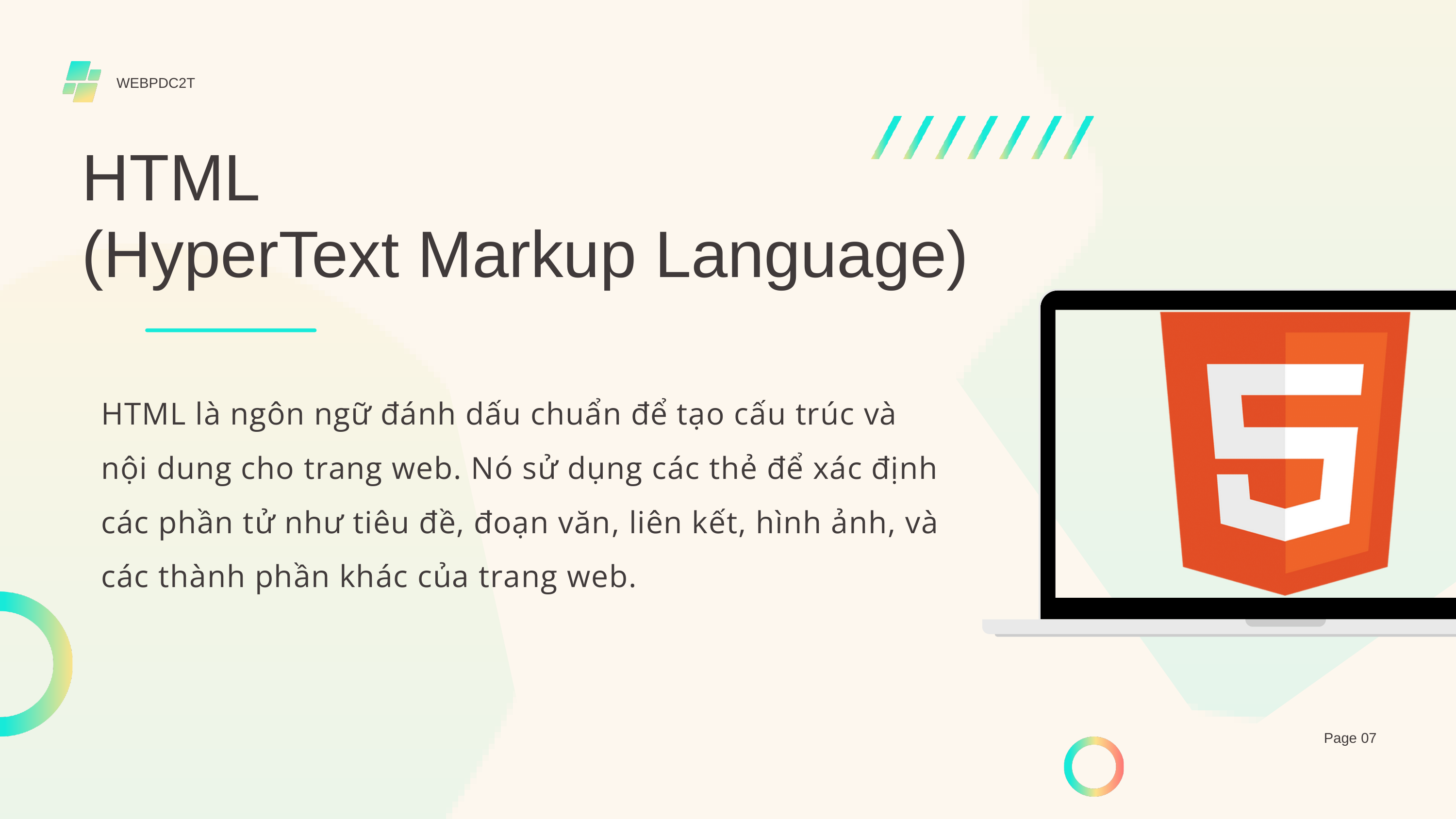

WEBPDC2T

HTML
(HyperText Markup Language)

HTML là ngôn ngữ đánh dấu chuẩn để tạo cấu trúc và nội dung cho trang web. Nó sử dụng các thẻ để xác định các phần tử như tiêu đề, đoạn văn, liên kết, hình ảnh, và các thành phần khác của trang web.

Page 07